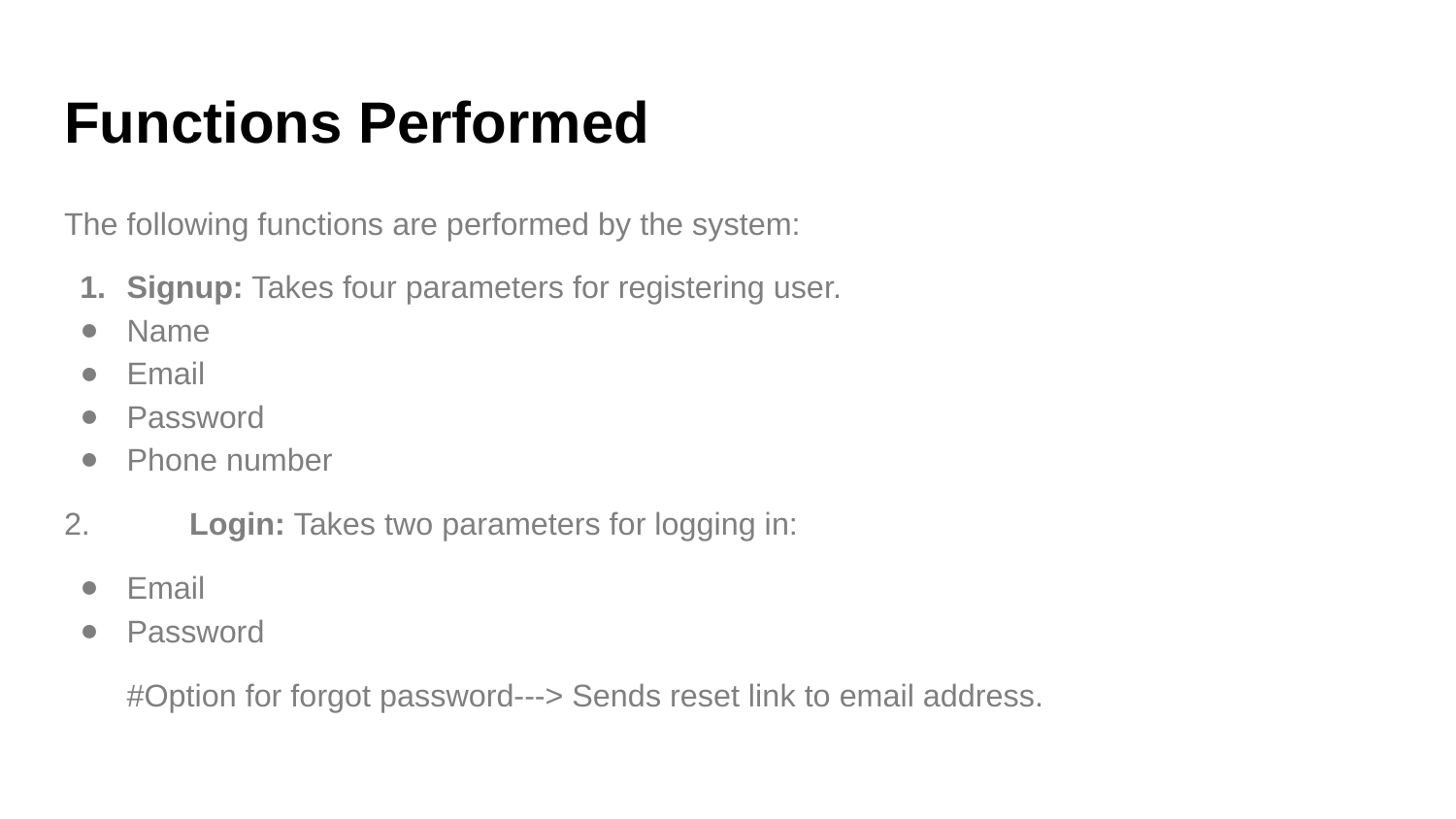

# Functions Performed
The following functions are performed by the system:
Signup: Takes four parameters for registering user.
Name
Email
Password
Phone number
2.	Login: Takes two parameters for logging in:
Email
Password
#Option for forgot password---> Sends reset link to email address.